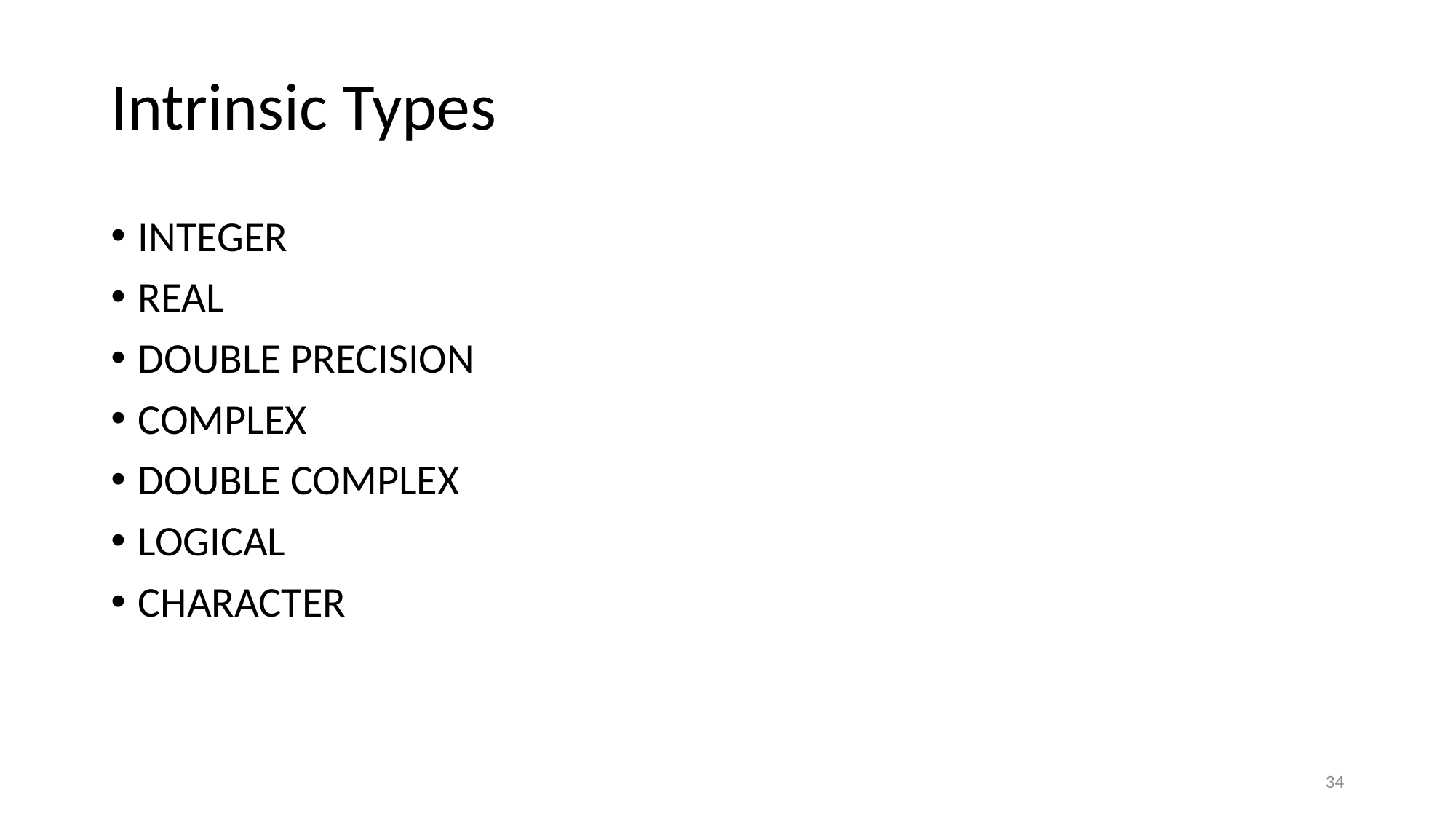

# Intrinsic Types
INTEGER
REAL
DOUBLE PRECISION
COMPLEX
DOUBLE COMPLEX
LOGICAL
CHARACTER
34